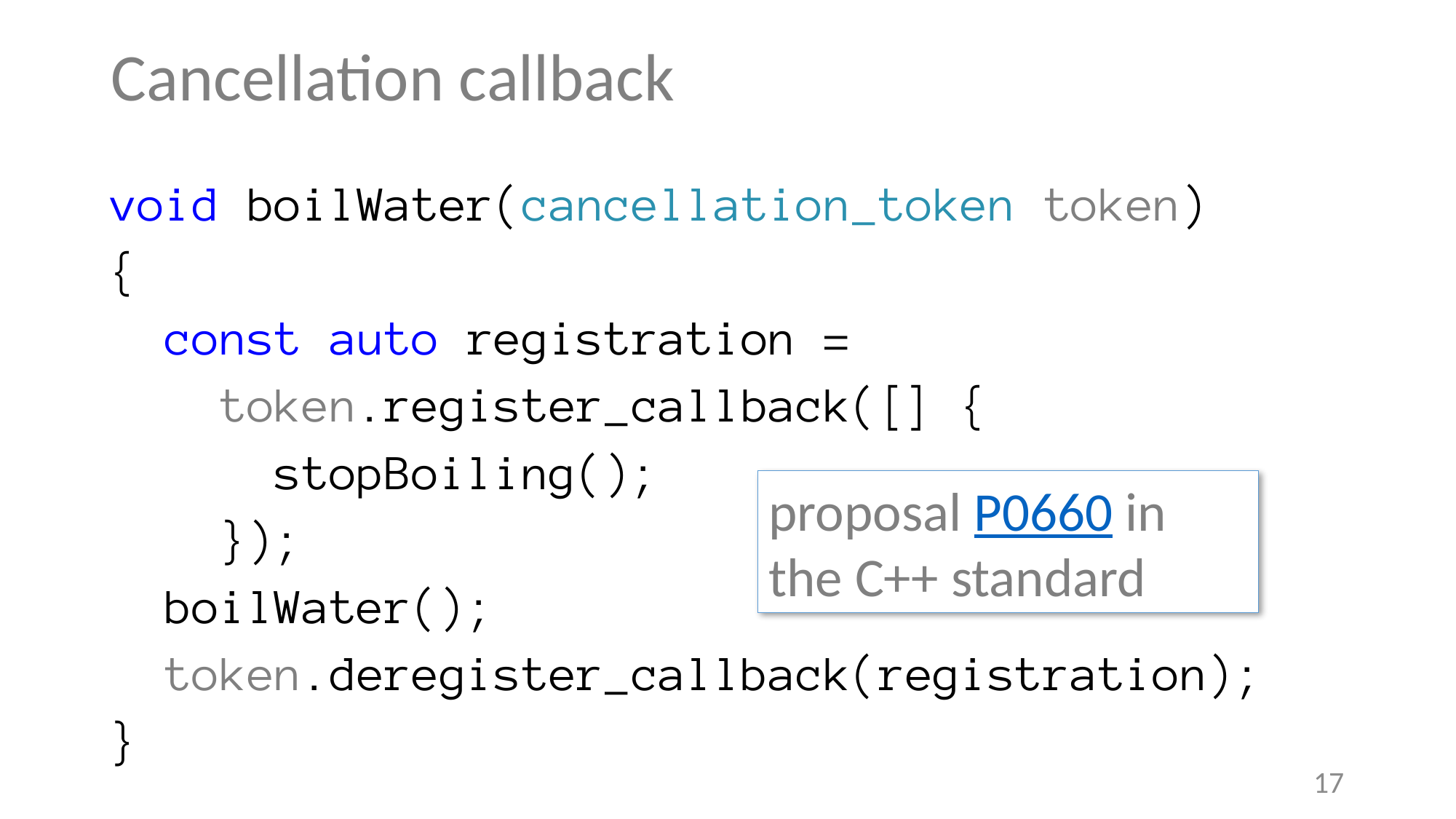

# Cancellation callback
void boilWater(cancellation_token token)
{
  const auto registration =
    token.register_callback([] {
      stopBoiling();
    });
  boilWater();
  token.deregister_callback(registration);
}

proposal P0660 in the C++ standard
17